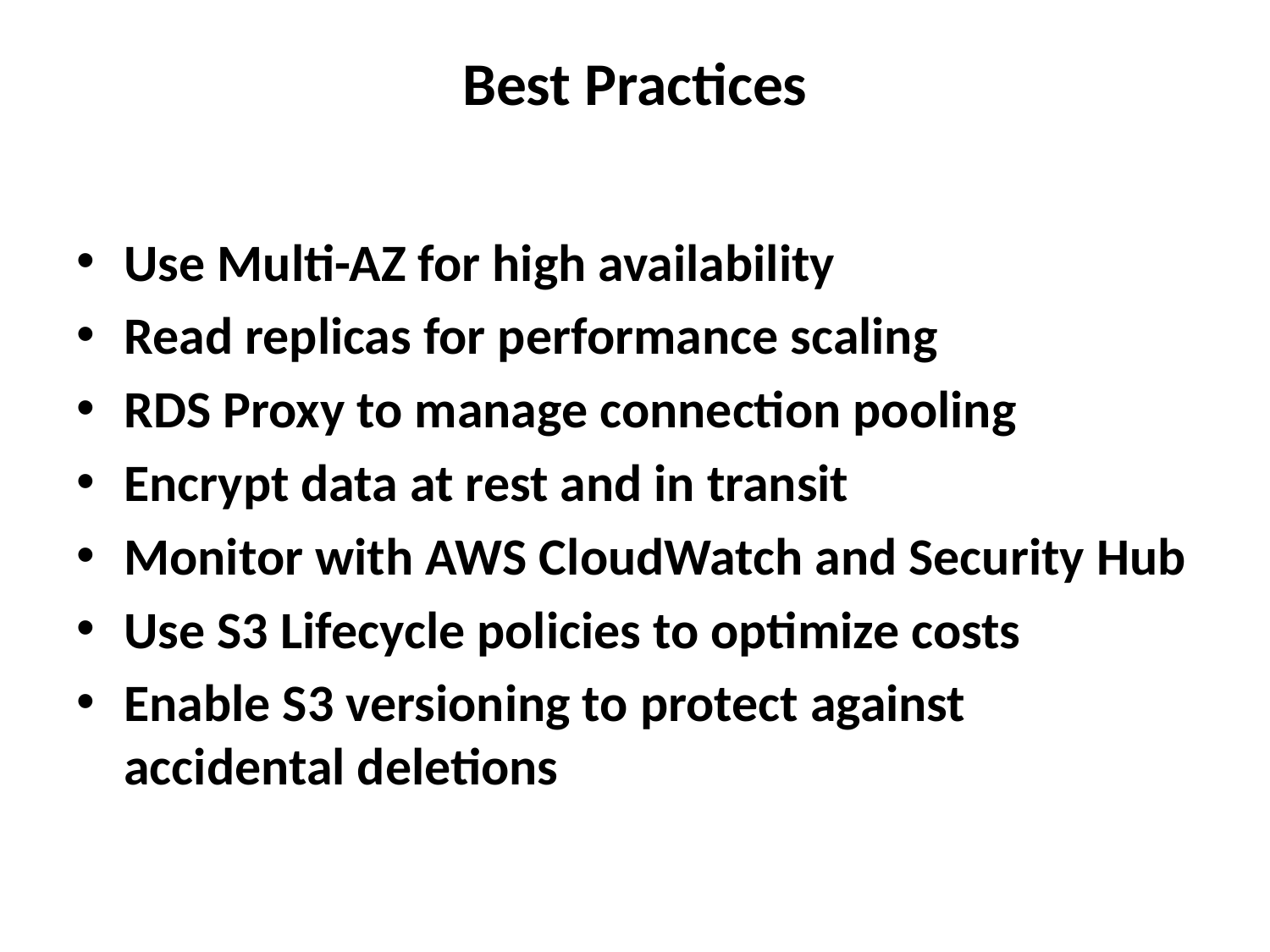

# Best Practices
Use Multi-AZ for high availability
Read replicas for performance scaling
RDS Proxy to manage connection pooling
Encrypt data at rest and in transit
Monitor with AWS CloudWatch and Security Hub
Use S3 Lifecycle policies to optimize costs
Enable S3 versioning to protect against accidental deletions